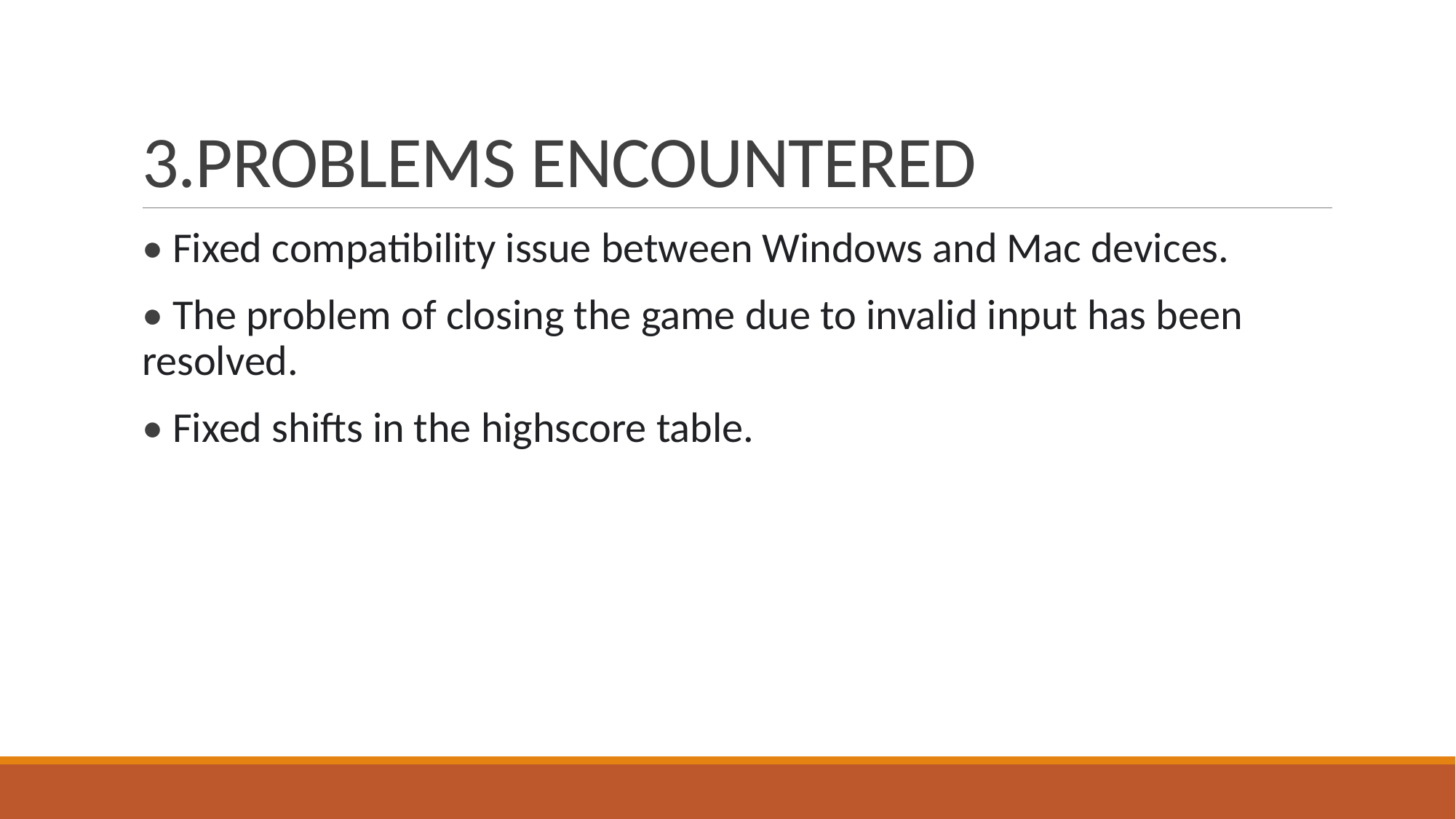

# 3.PROBLEMS ENCOUNTERED
• Fixed compatibility issue between Windows and Mac devices.
• The problem of closing the game due to invalid input has been resolved.
• Fixed shifts in the highscore table.